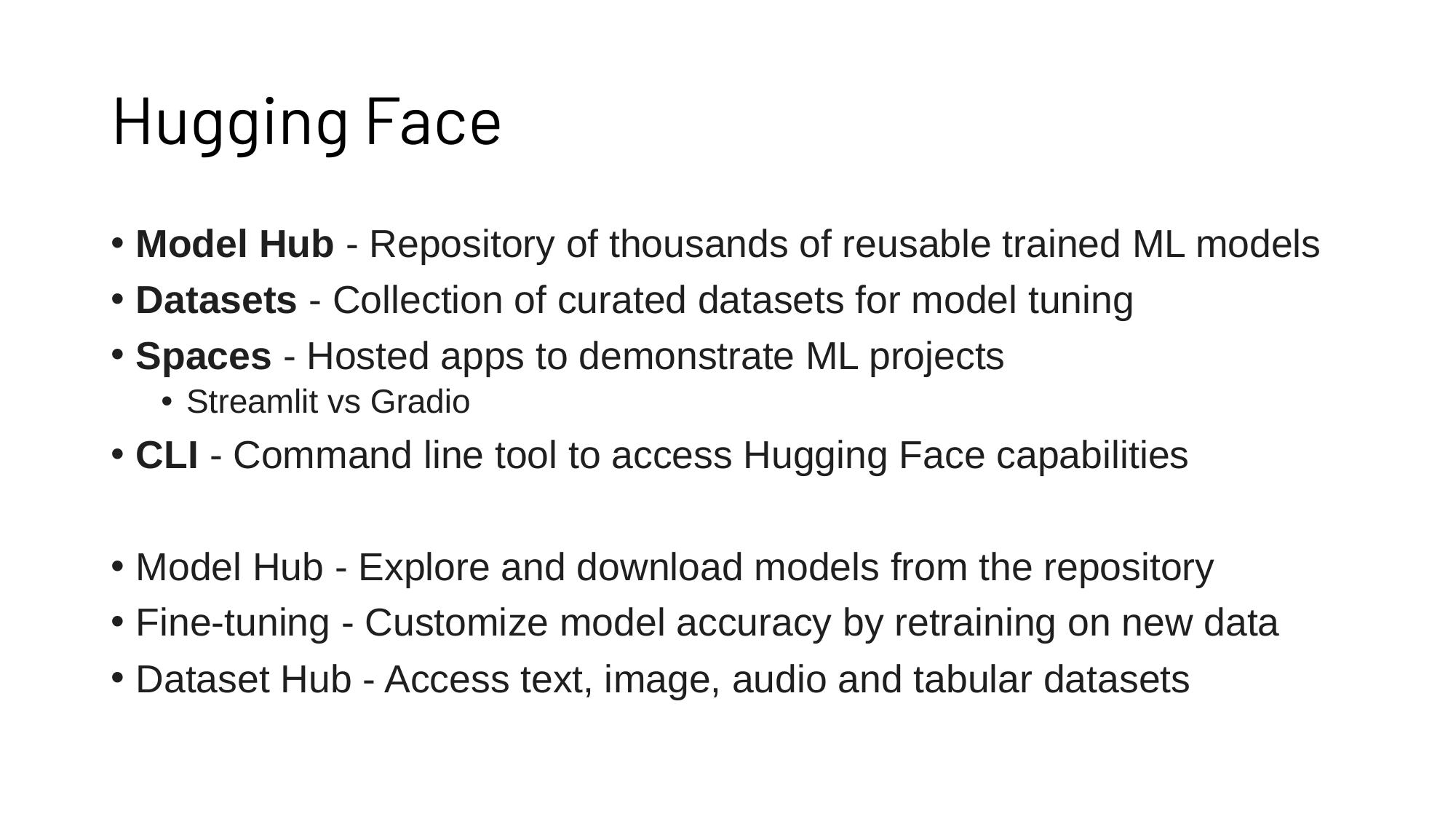

# Hugging Face
Model Hub - Repository of thousands of reusable trained ML models
Datasets - Collection of curated datasets for model tuning
Spaces - Hosted apps to demonstrate ML projects
Streamlit vs Gradio
CLI - Command line tool to access Hugging Face capabilities

Model Hub - Explore and download models from the repository
Fine-tuning - Customize model accuracy by retraining on new data
Dataset Hub - Access text, image, audio and tabular datasets